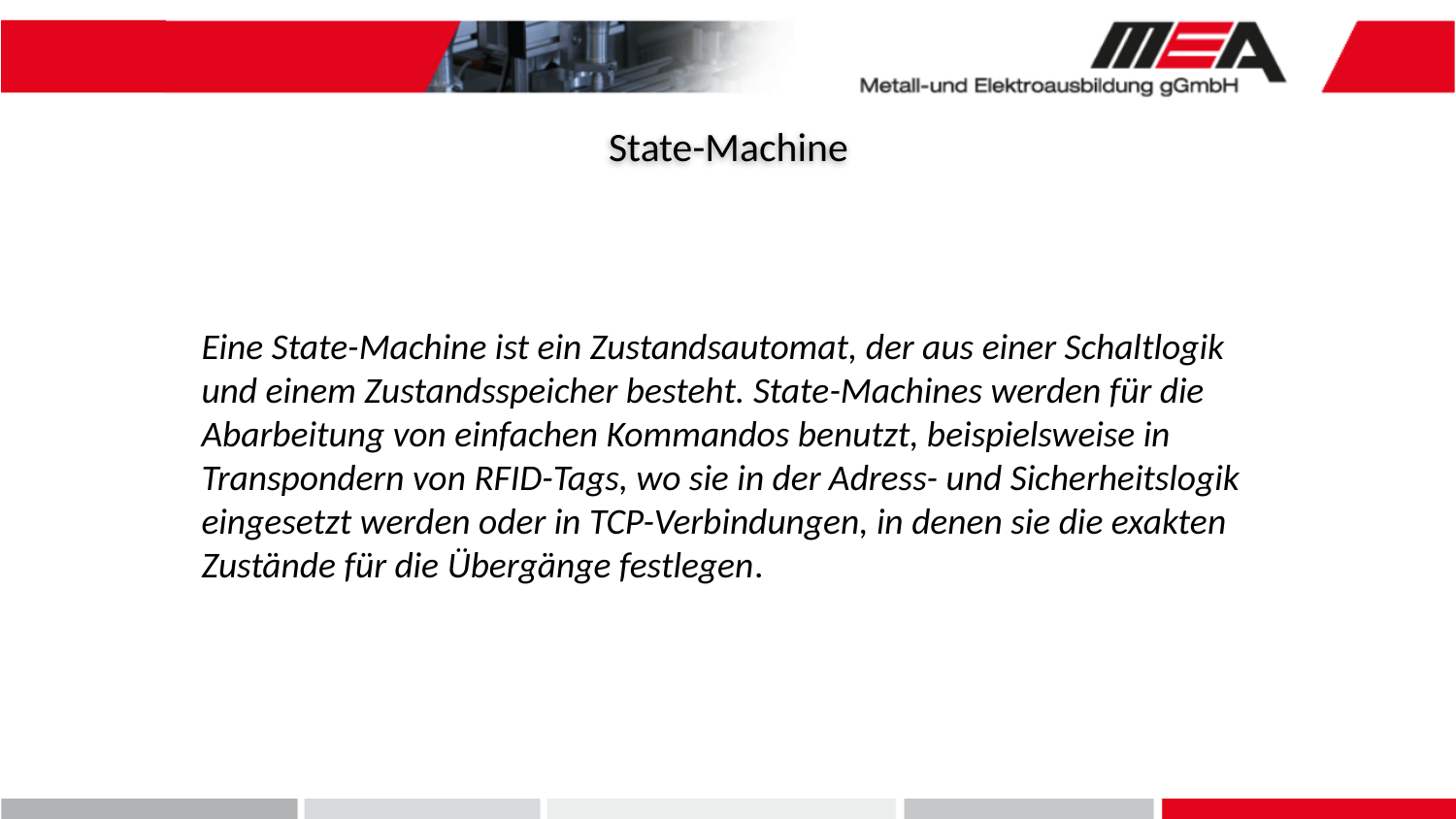

State-Machine
Eine State-Machine ist ein Zustandsautomat, der aus einer Schaltlogik und einem Zustandsspeicher besteht. State-Machines werden für die Abarbeitung von einfachen Kommandos benutzt, beispielsweise in Transpondern von RFID-Tags, wo sie in der Adress- und Sicherheitslogik eingesetzt werden oder in TCP-Verbindungen, in denen sie die exakten Zustände für die Übergänge festlegen.